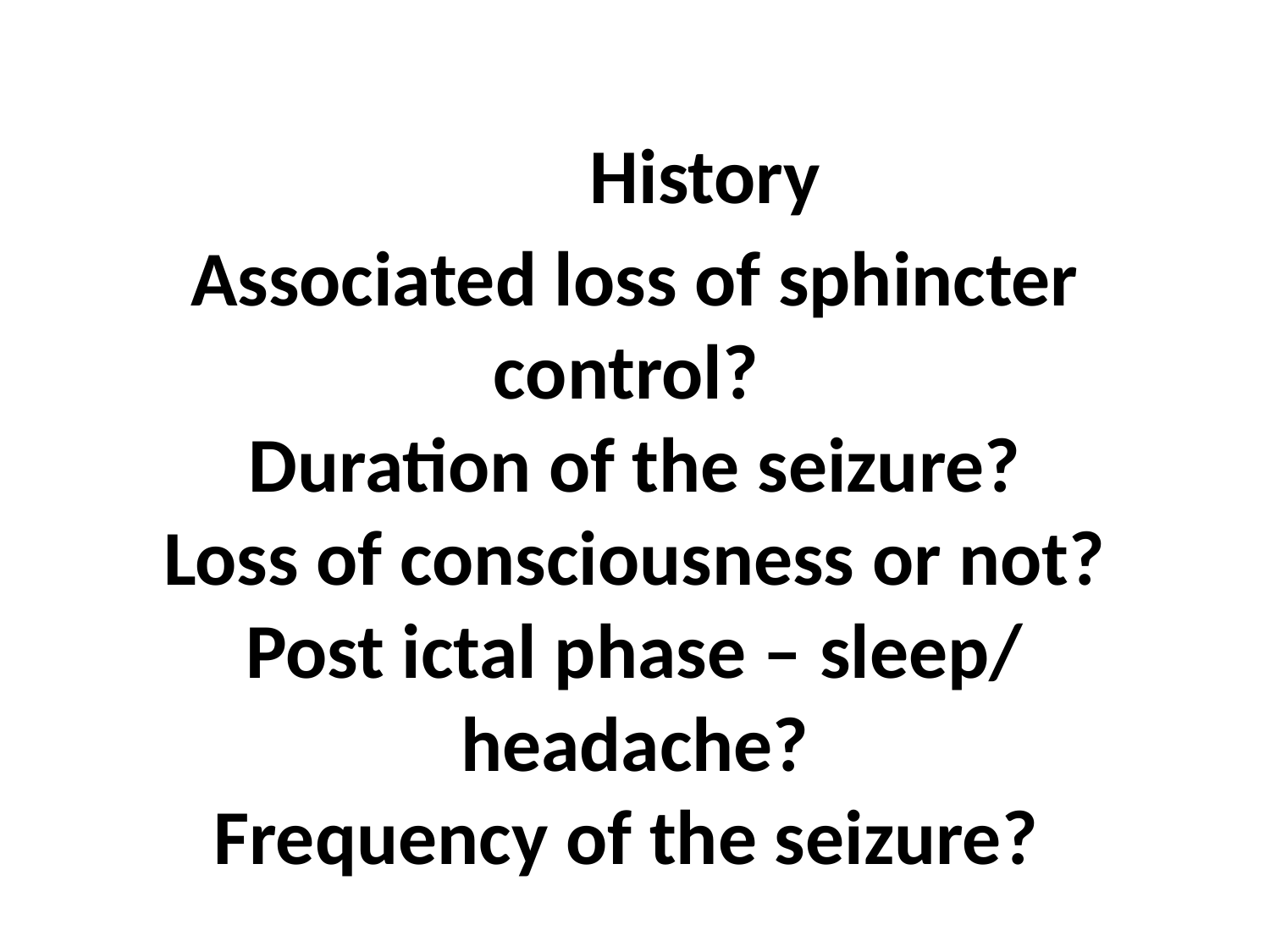

History
Associated loss of sphincter control?
Duration of the seizure?
Loss of consciousness or not?
Post ictal phase – sleep/ headache?
Frequency of the seizure?